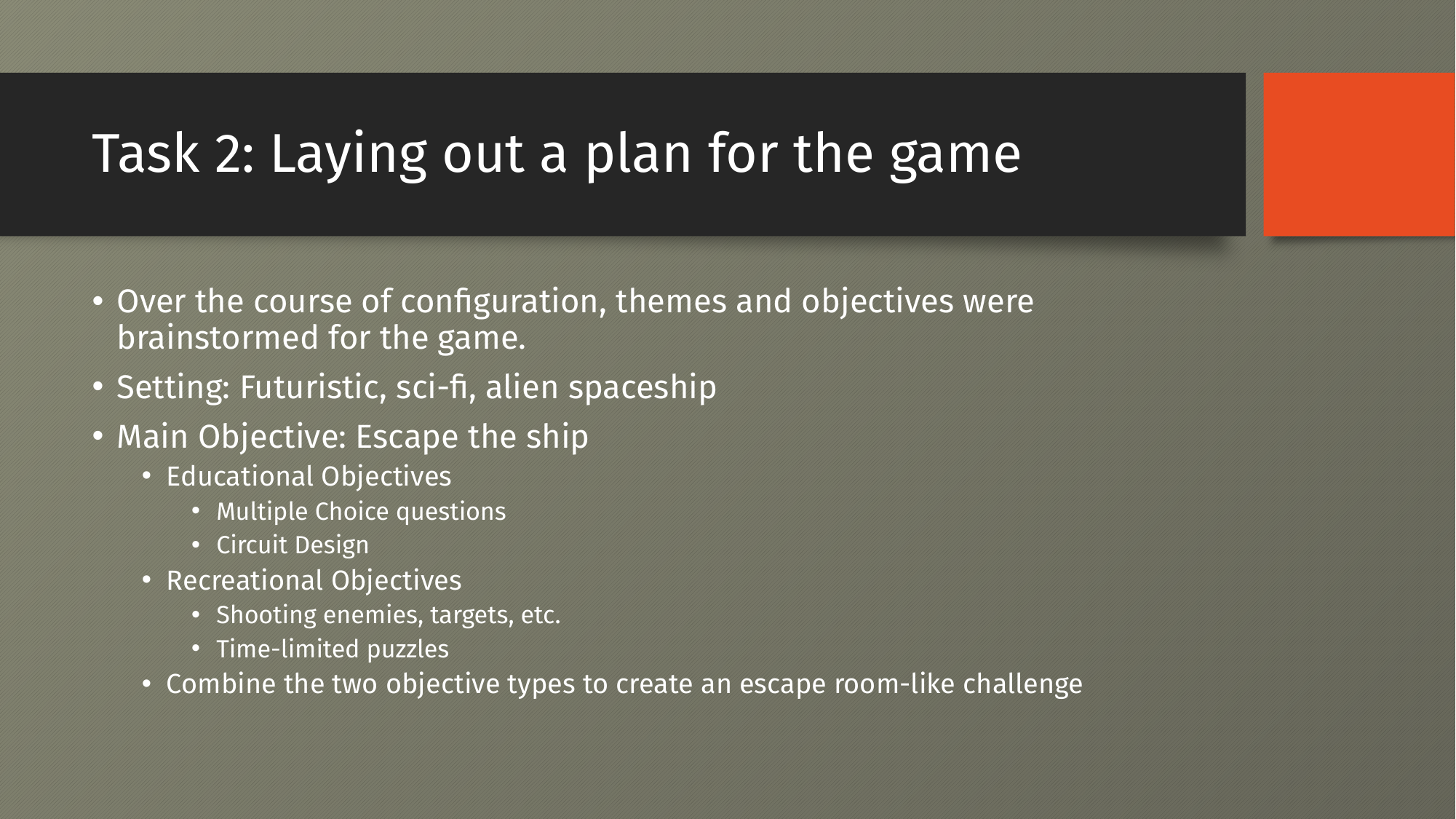

# Task 2: Laying out a plan for the game
Over the course of configuration, themes and objectives were brainstormed for the game.
Setting: Futuristic, sci-fi, alien spaceship
Main Objective: Escape the ship
Educational Objectives
Multiple Choice questions
Circuit Design
Recreational Objectives
Shooting enemies, targets, etc.
Time-limited puzzles
Combine the two objective types to create an escape room-like challenge